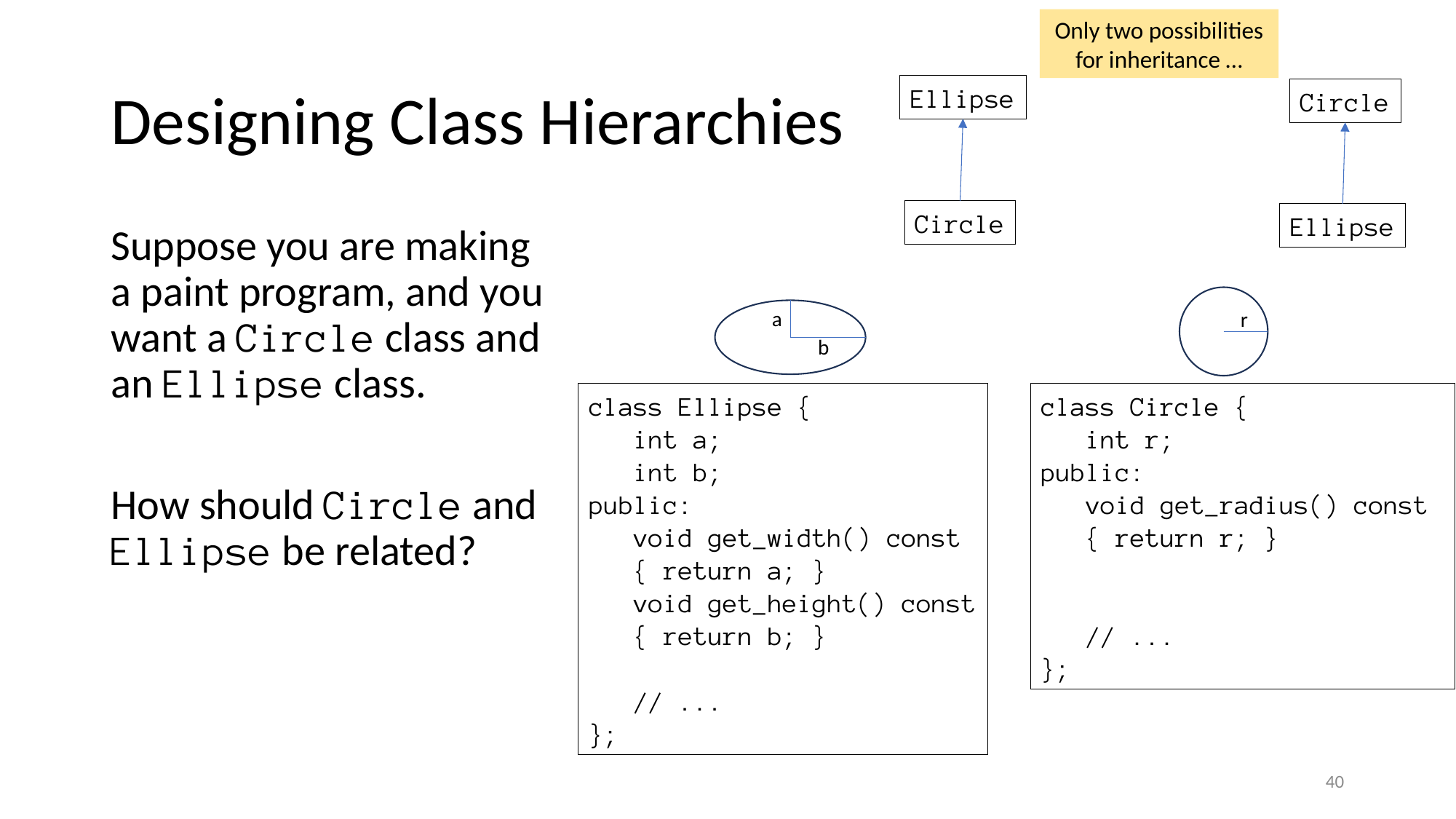

Only two possibilities for inheritance …
# Designing Class Hierarchies
Ellipse
Circle
Circle
Ellipse
Suppose you are making a paint program, and you want a Circle class and an Ellipse class.

How should Circle and Ellipse be related?

r
a

b
class Ellipse {
   int a;
   int b;
public:
   void get_width() const
   { return a; }
   void get_height() const
   { return b; }

   // ...
};
class Circle {
   int r;
public:
   void get_radius() const
   { return r; }

   // ...
};
40